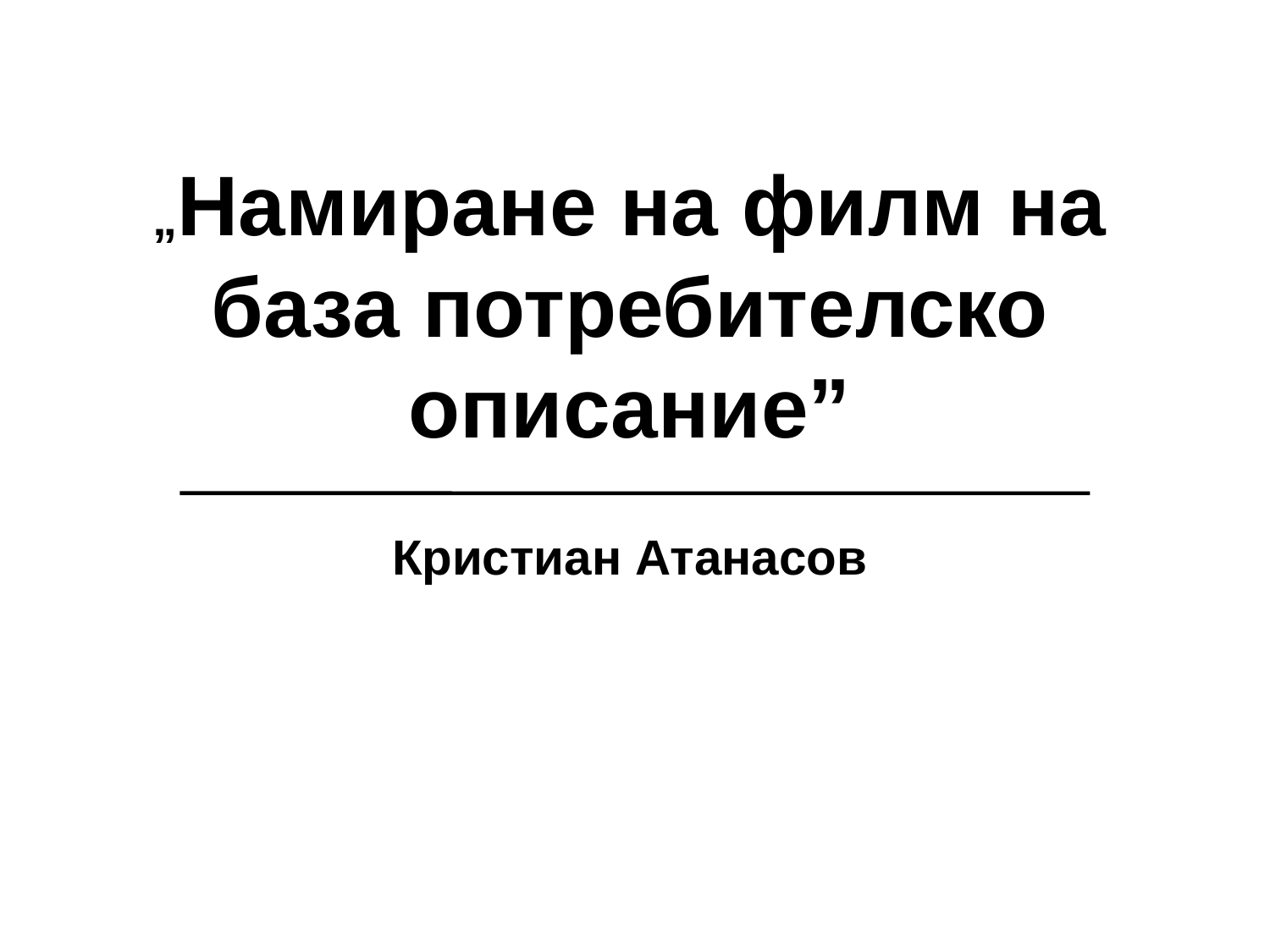

„Намиране на филм на база потребителско описание”
Кристиан Атанасов